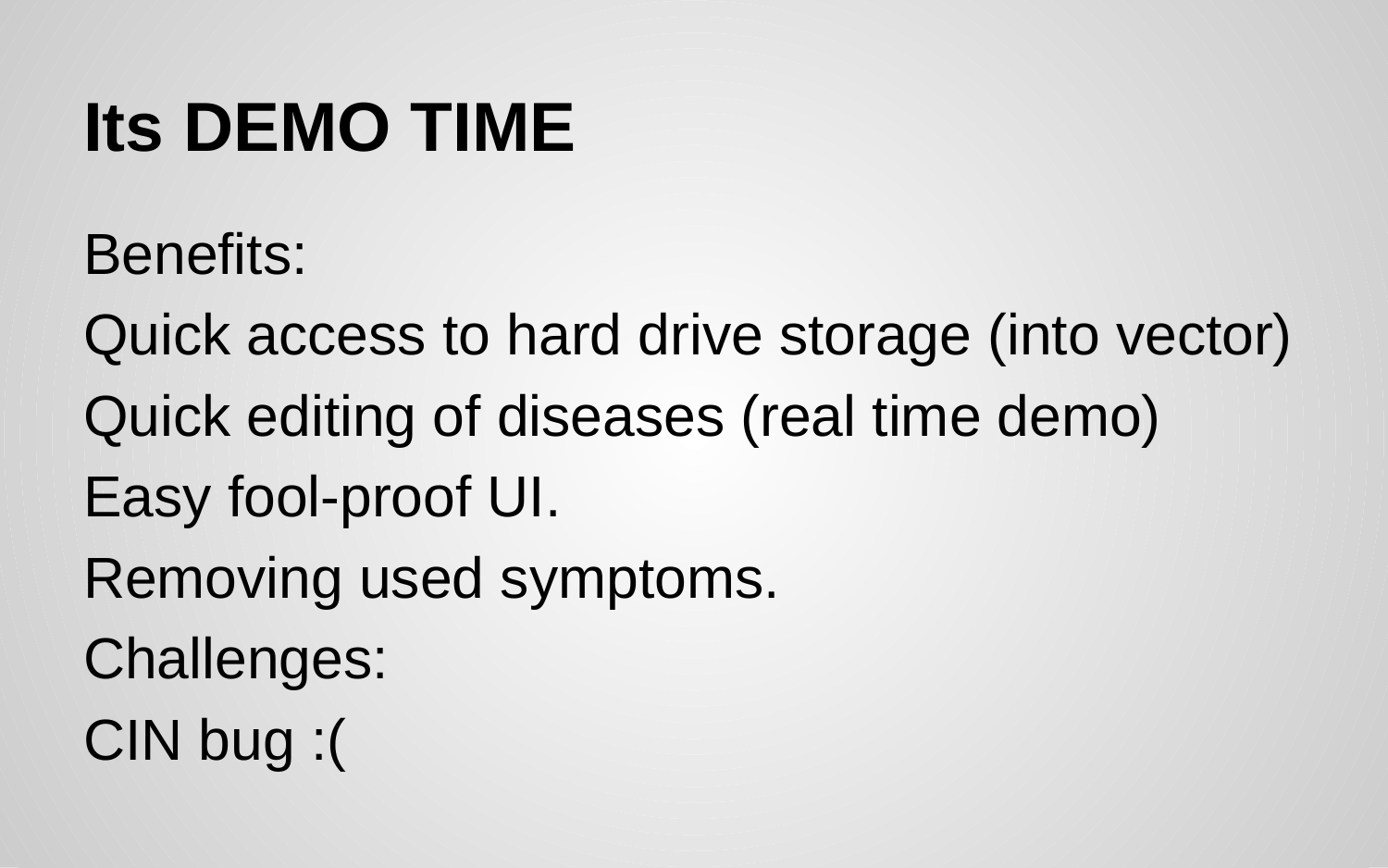

# Its DEMO TIME
Benefits:
Quick access to hard drive storage (into vector)
Quick editing of diseases (real time demo)
Easy fool-proof UI.
Removing used symptoms.
Challenges:
CIN bug :(